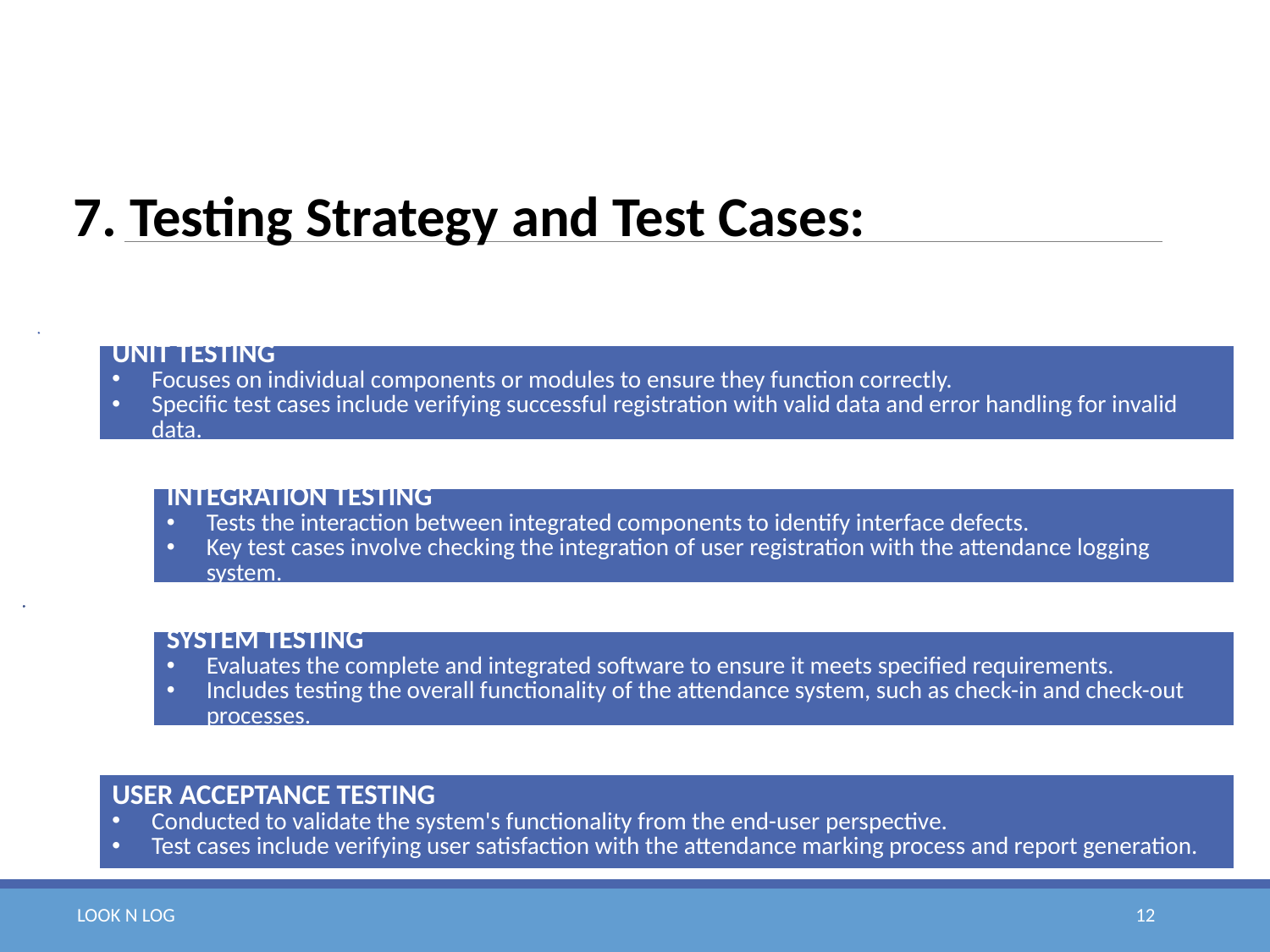

7. Testing Strategy and Test Cases:
UNIT TESTING
Focuses on individual components or modules to ensure they function correctly.
INTEGRATION TESTING
Tests the interaction between integrated components to identify interface defects.
SYSTEM TESTING
Evaluates the complete and integrated software to ensure it meets specified requirements.
Specific test cases include verifying successful registration with valid data and error handling for invalid data.
Key test cases involve checking the integration of user registration with the attendance logging system.
Includes testing the overall functionality of the attendance system, such as check-in and check-out processes.
USER ACCEPTANCE TESTING
Conducted to validate the system's functionality from the end-user perspective.
Test cases include verifying user satisfaction with the attendance marking process and report generation.
LOOK N LOG
12